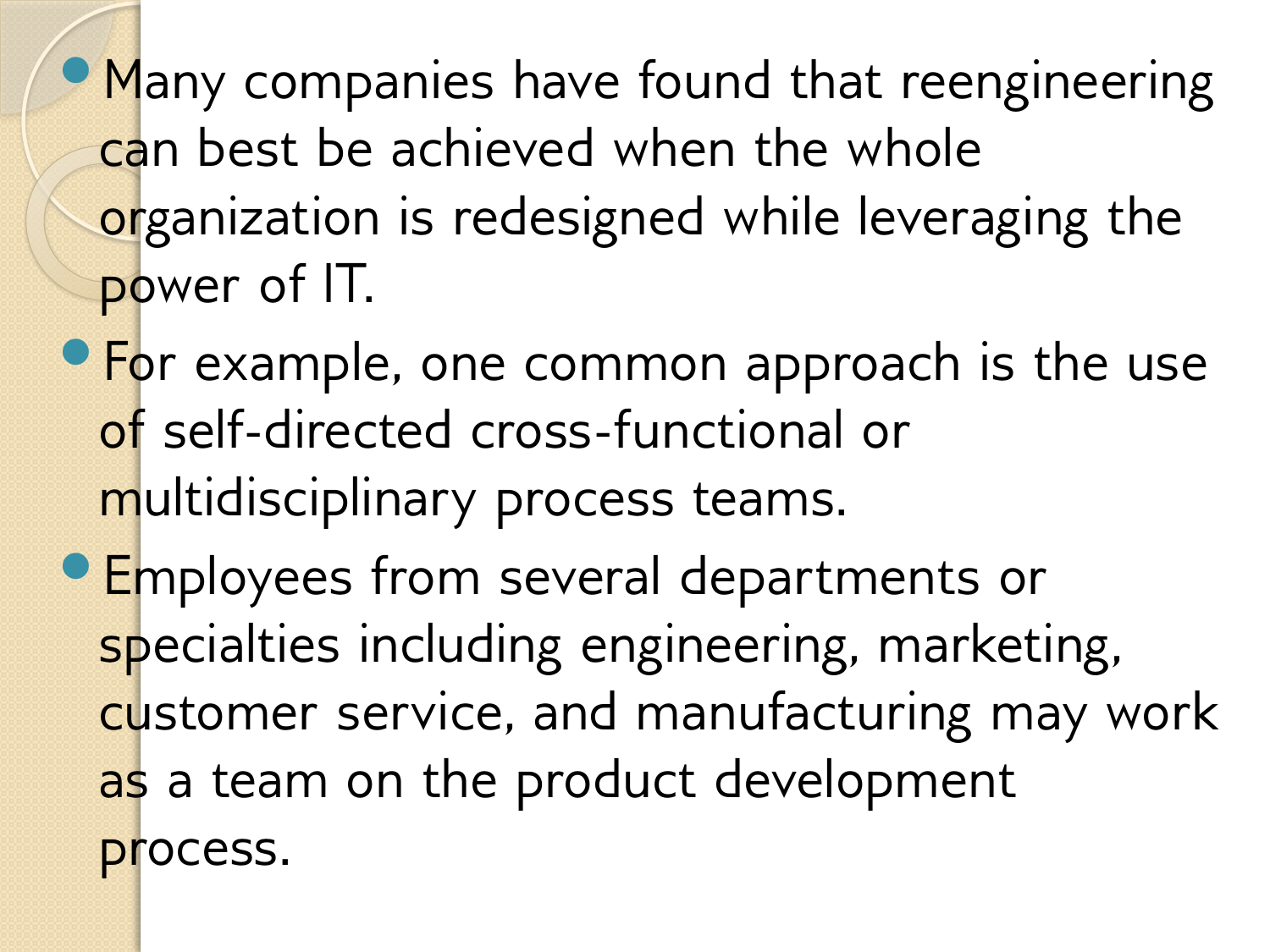

Many companies have found that reengineering can best be achieved when the whole organization is redesigned while leveraging the power of IT.
For example, one common approach is the use of self-directed cross-functional or multidisciplinary process teams.
Employees from several departments or specialties including engineering, marketing, customer service, and manufacturing may work as a team on the product development process.